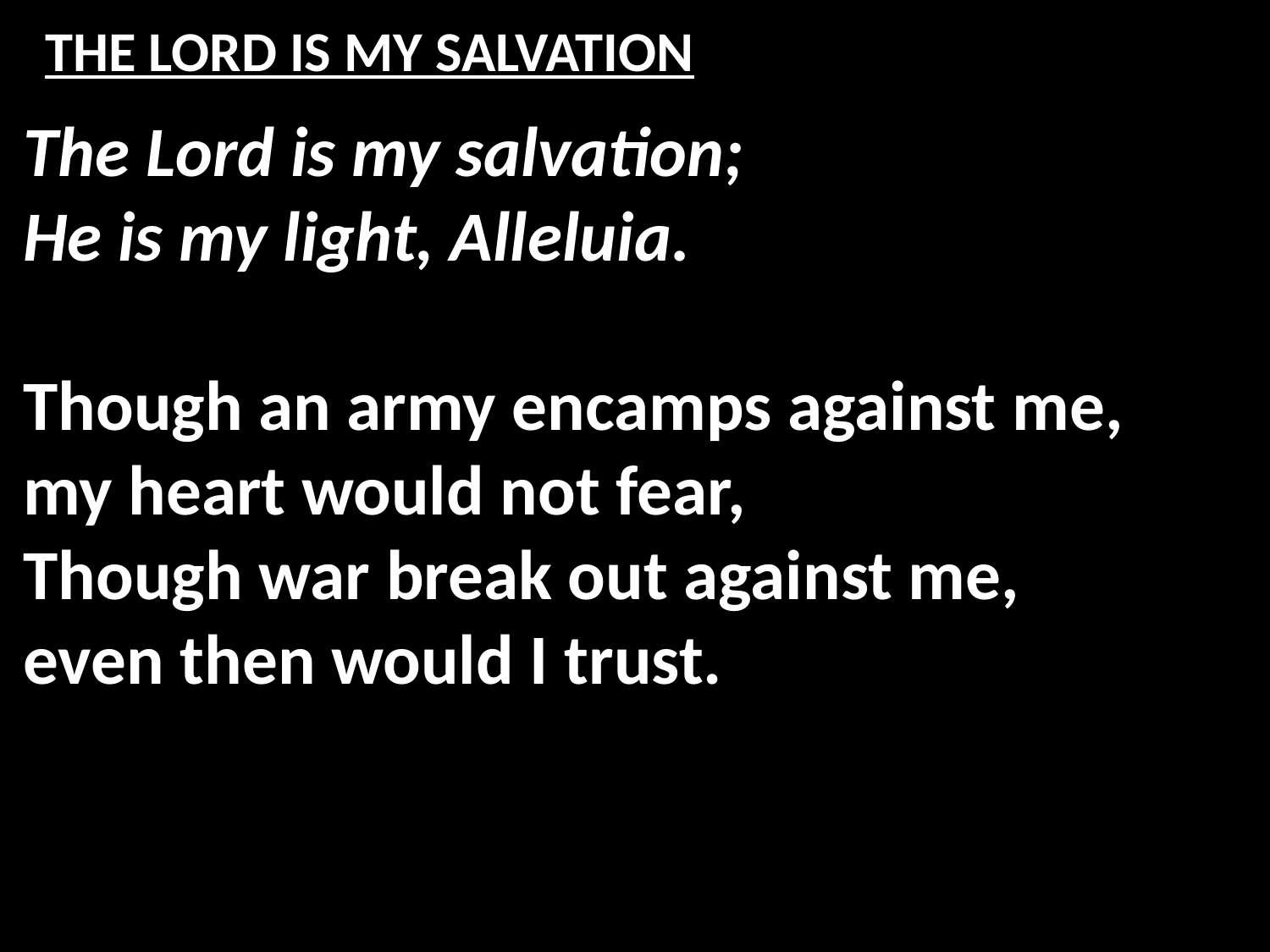

# THE LORD IS MY SALVATION
The Lord is my salvation;
He is my light, Alleluia.

Though an army encamps against me,
my heart would not fear,
Though war break out against me,
even then would I trust.